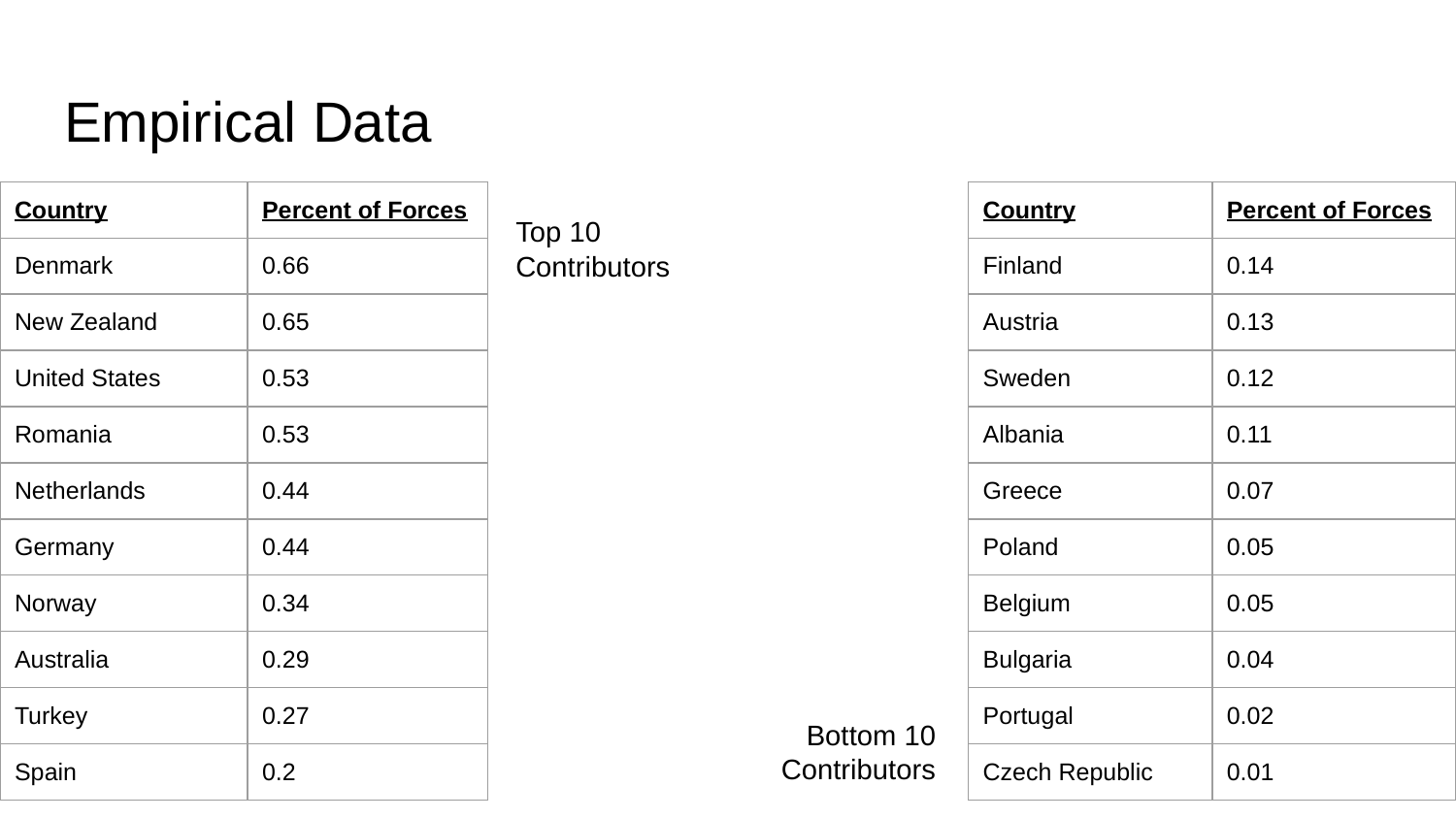

# Empirical Data
| Country | Percent of Forces |
| --- | --- |
| Denmark | 0.66 |
| New Zealand | 0.65 |
| United States | 0.53 |
| Romania | 0.53 |
| Netherlands | 0.44 |
| Germany | 0.44 |
| Norway | 0.34 |
| Australia | 0.29 |
| Turkey | 0.27 |
| Spain | 0.2 |
| Country | Percent of Forces |
| --- | --- |
| Finland | 0.14 |
| Austria | 0.13 |
| Sweden | 0.12 |
| Albania | 0.11 |
| Greece | 0.07 |
| Poland | 0.05 |
| Belgium | 0.05 |
| Bulgaria | 0.04 |
| Portugal | 0.02 |
| Czech Republic | 0.01 |
Top 10 Contributors
Bottom 10 Contributors